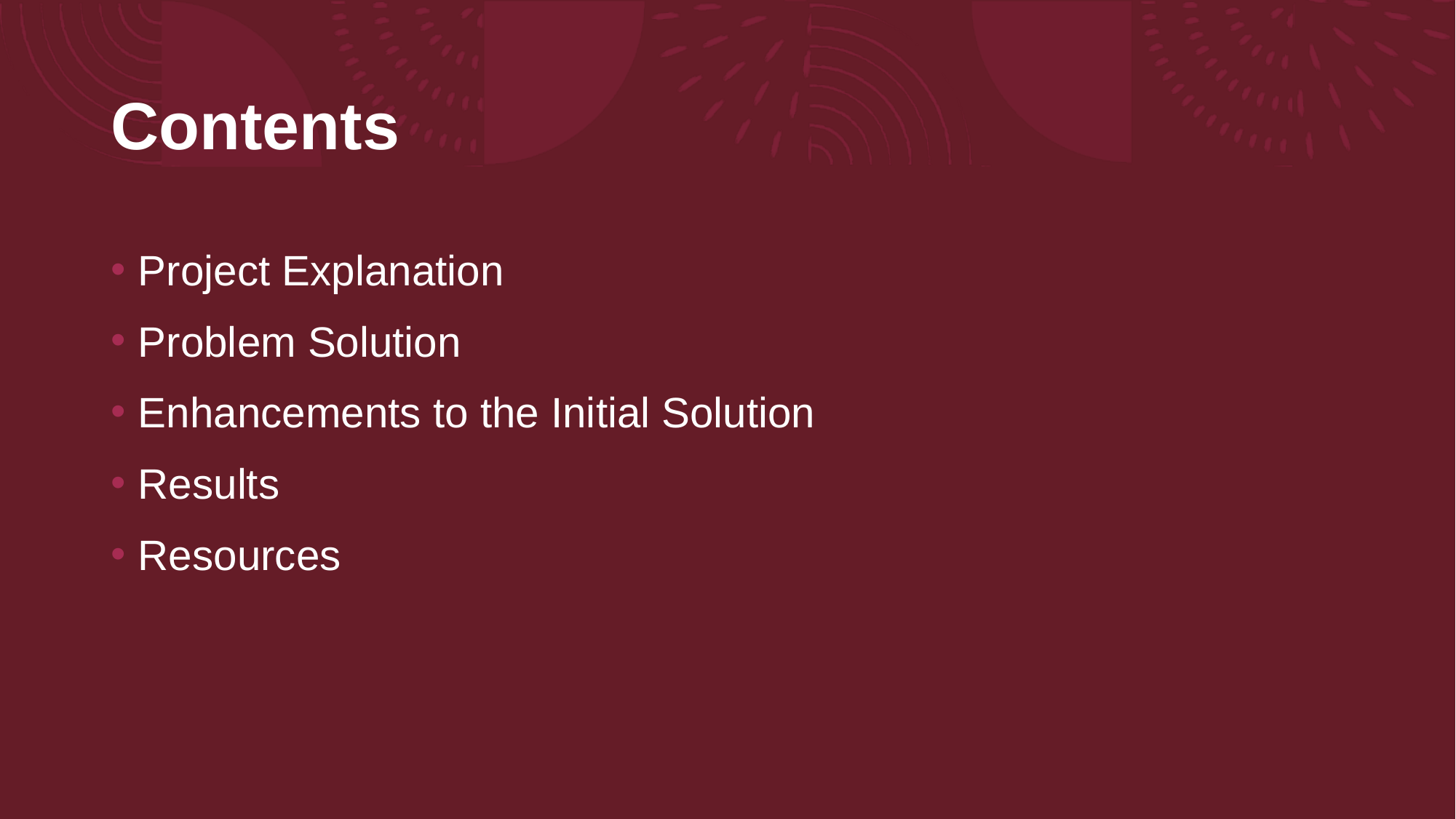

# Contents
Project Explanation
Problem Solution
Enhancements to the Initial Solution
Results
Resources